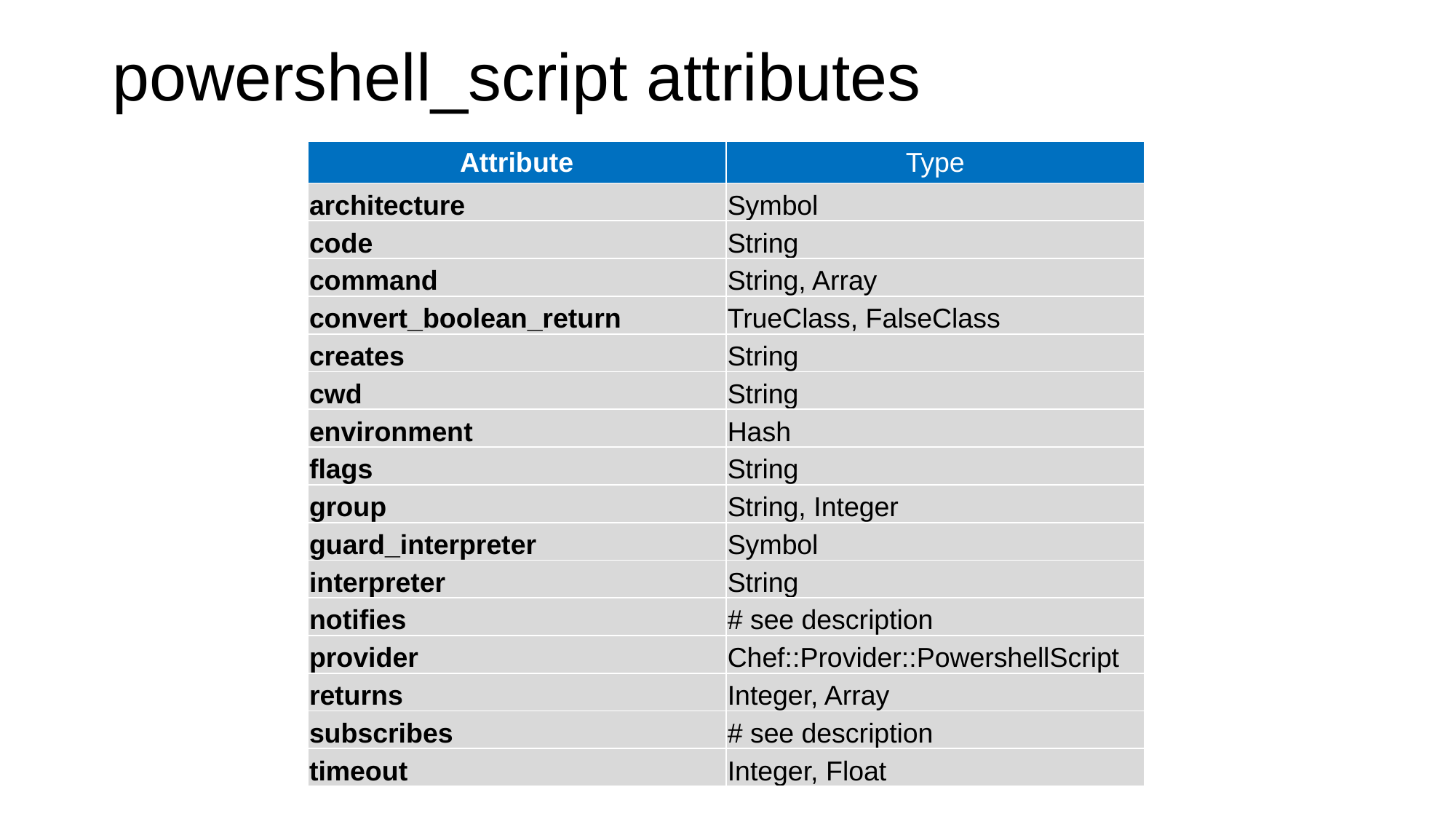

# powershell_script attributes
| Attribute | Type |
| --- | --- |
| architecture | Symbol |
| code | String |
| command | String, Array |
| convert\_boolean\_return | TrueClass, FalseClass |
| creates | String |
| cwd | String |
| environment | Hash |
| flags | String |
| group | String, Integer |
| guard\_interpreter | Symbol |
| interpreter | String |
| notifies | # see description |
| provider | Chef::Provider::PowershellScript |
| returns | Integer, Array |
| subscribes | # see description |
| timeout | Integer, Float |